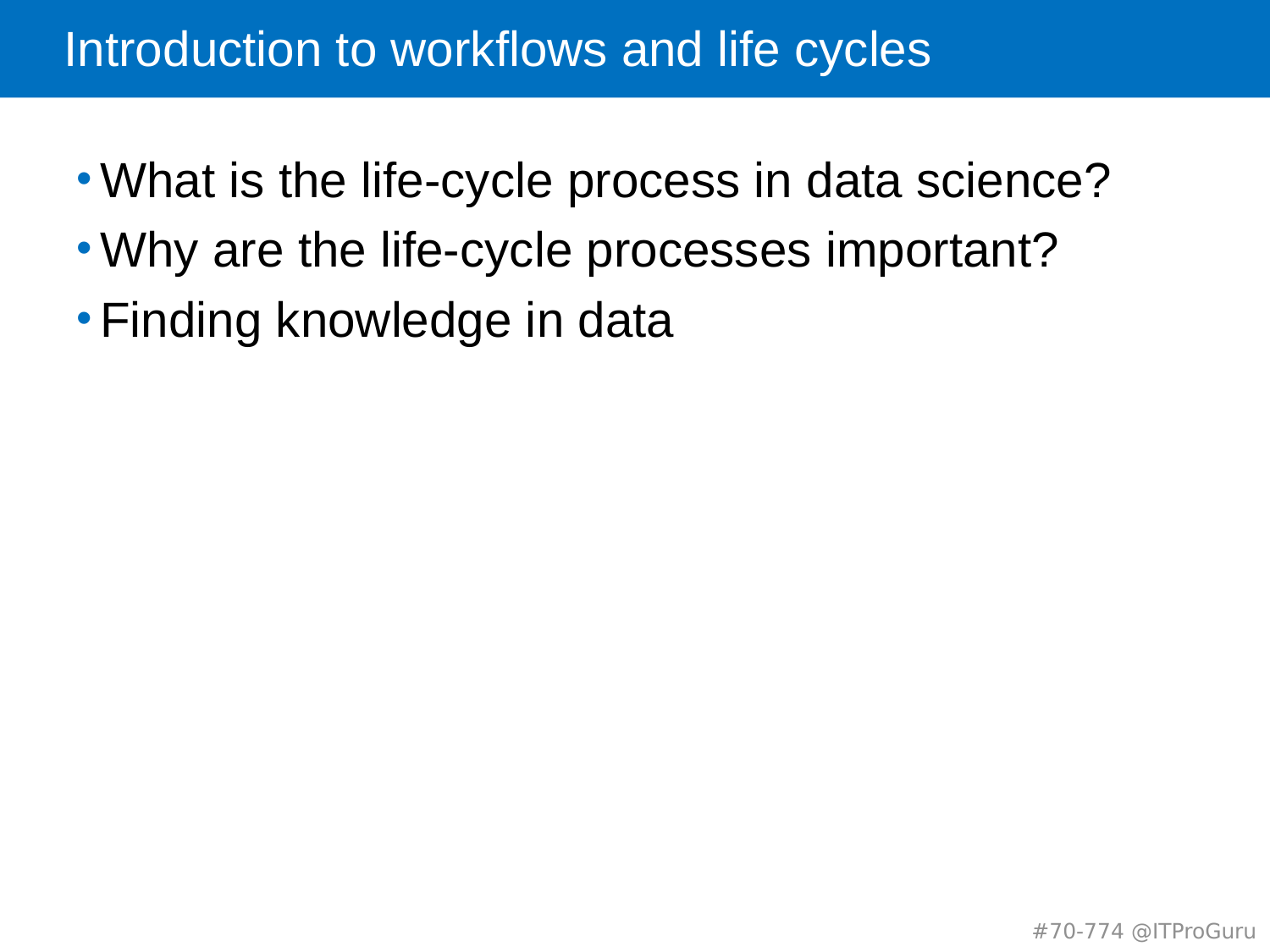

# Introduction to workflows and life cycles
What is the life-cycle process in data science?
Why are the life-cycle processes important?
Finding knowledge in data